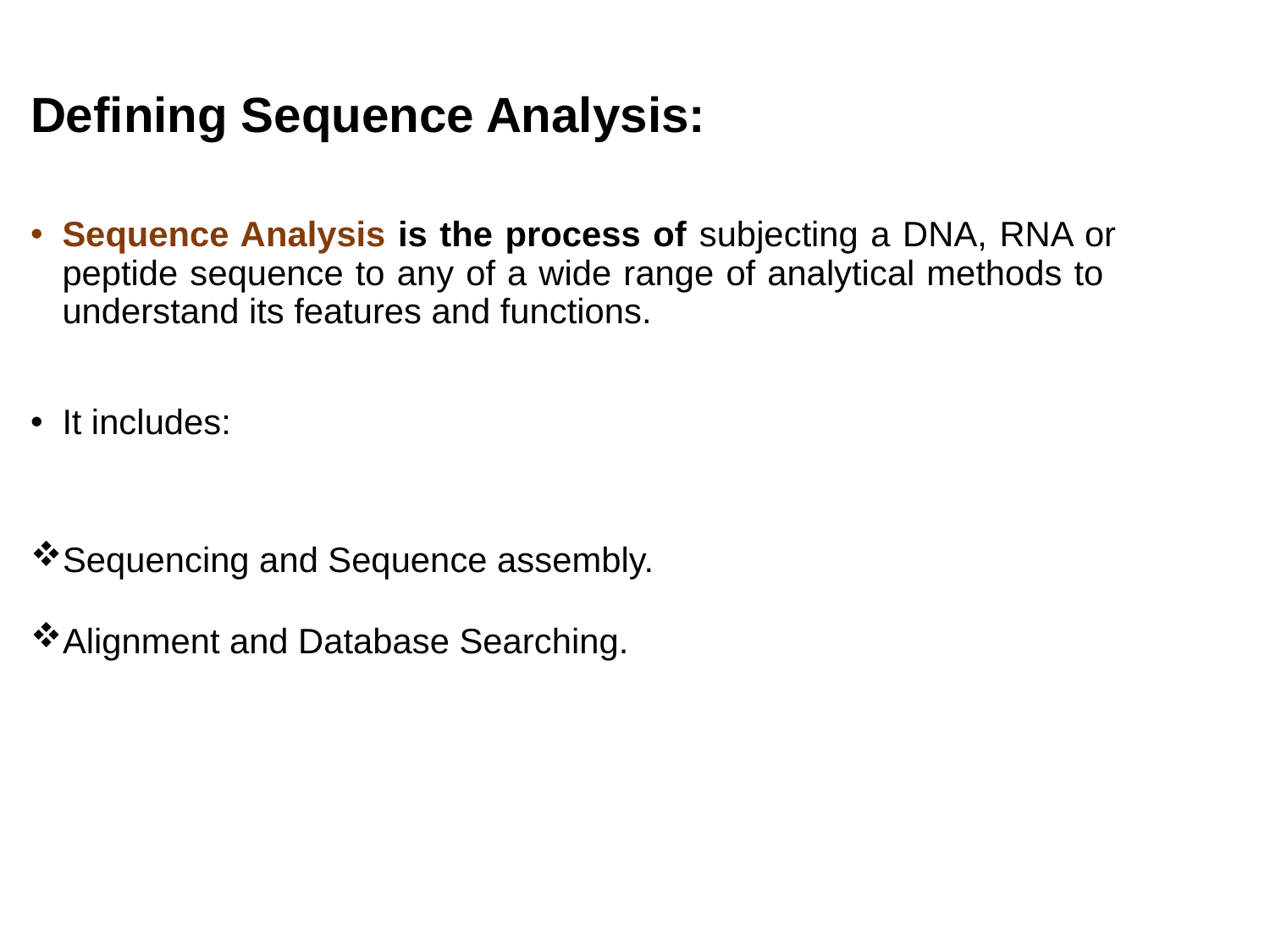

Defining Sequence Analysis:

Sequence Analysis is the process of subjecting a DNA, RNA or peptide sequence to any of a wide range of analytical methods to  understand its features and functions.

It includes:

Sequencing and Sequence assembly.
Alignment and Database Searching.

7